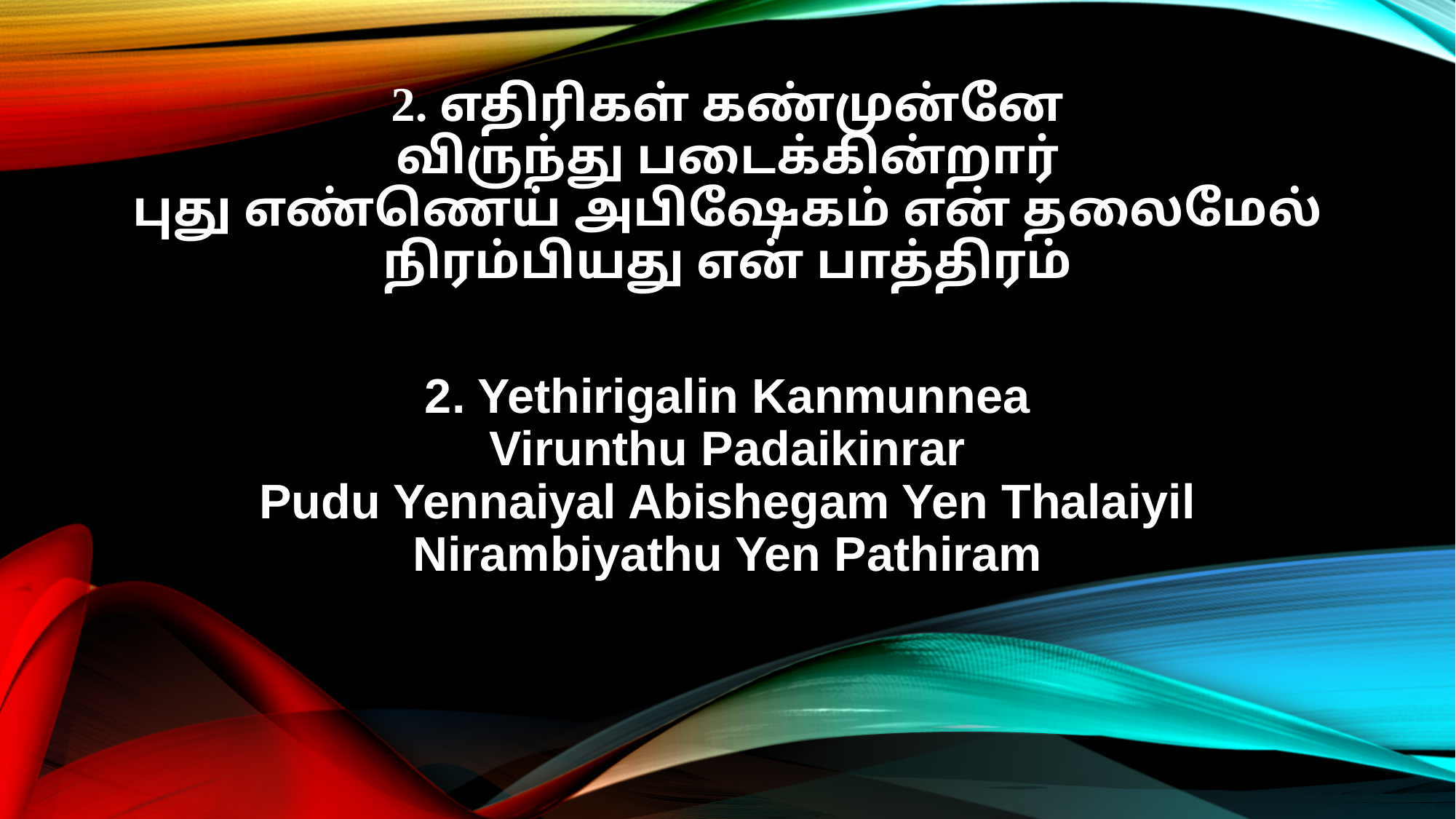

2. எதிரிகள் கண்முன்னே
விருந்து படைக்கின்றார்
புது எண்ணெய் அபிஷேகம் என் தலைமேல்
நிரம்பியது என் பாத்திரம்

2. Yethirigalin Kanmunnea
Virunthu Padaikinrar
Pudu Yennaiyal Abishegam Yen Thalaiyil
Nirambiyathu Yen Pathiram